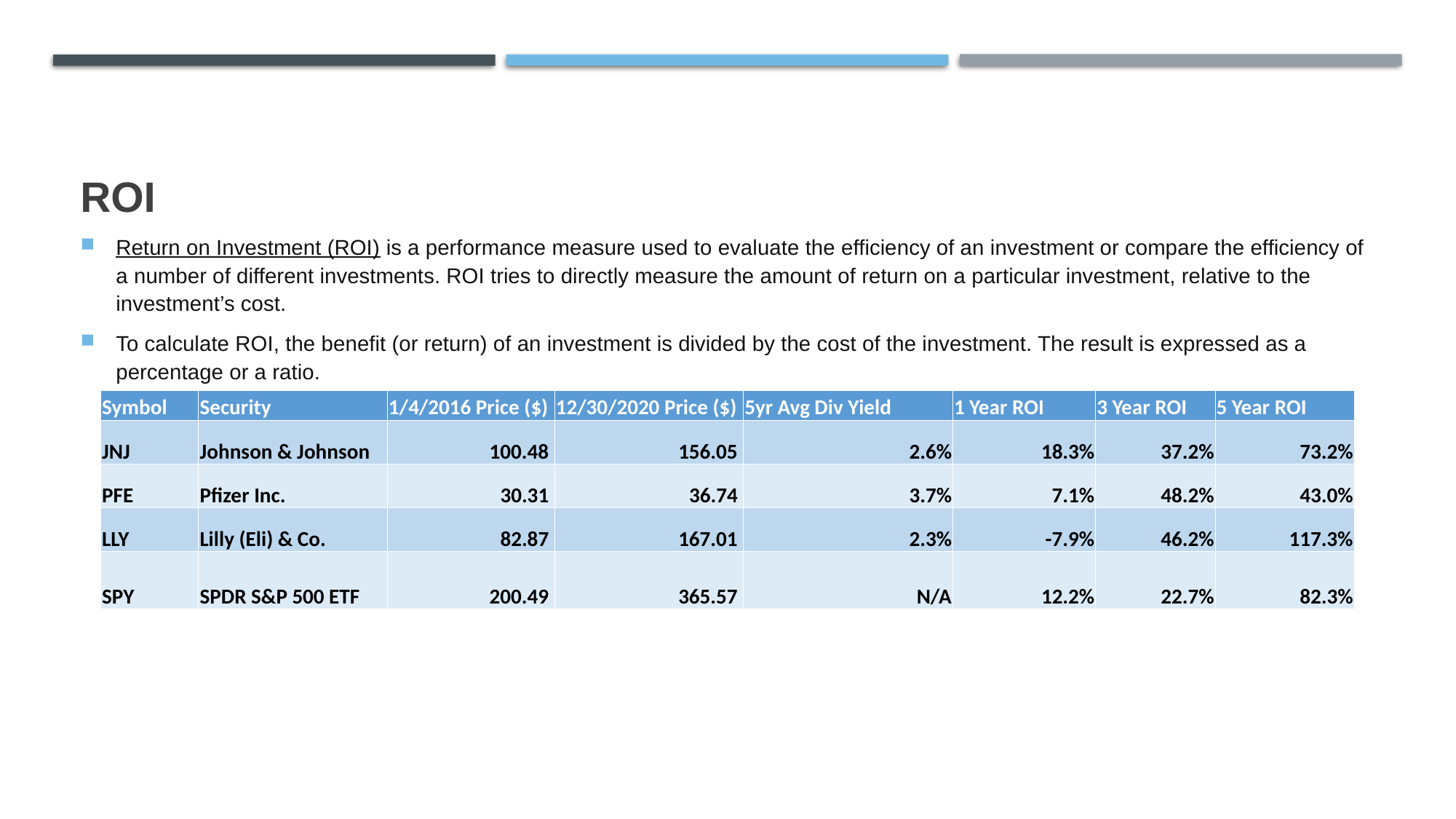

# ROI
Return on Investment (ROI) is a performance measure used to evaluate the efficiency of an investment or compare the efficiency of a number of different investments. ROI tries to directly measure the amount of return on a particular investment, relative to the investment’s cost.
To calculate ROI, the benefit (or return) of an investment is divided by the cost of the investment. The result is expressed as a percentage or a ratio.

| Symbol | Security | 1/4/2016 Price ($) | 12/30/2020 Price ($) | 5yr Avg Div Yield | 1 Year ROI | 3 Year ROI | 5 Year ROI |
| --- | --- | --- | --- | --- | --- | --- | --- |
| JNJ | Johnson & Johnson | 100.48 | 156.05 | 2.6% | 18.3% | 37.2% | 73.2% |
| PFE | Pfizer Inc. | 30.31 | 36.74 | 3.7% | 7.1% | 48.2% | 43.0% |
| LLY | Lilly (Eli) & Co. | 82.87 | 167.01 | 2.3% | -7.9% | 46.2% | 117.3% |
| SPY | SPDR S&P 500 ETF | 200.49 | 365.57 | N/A | 12.2% | 22.7% | 82.3% |